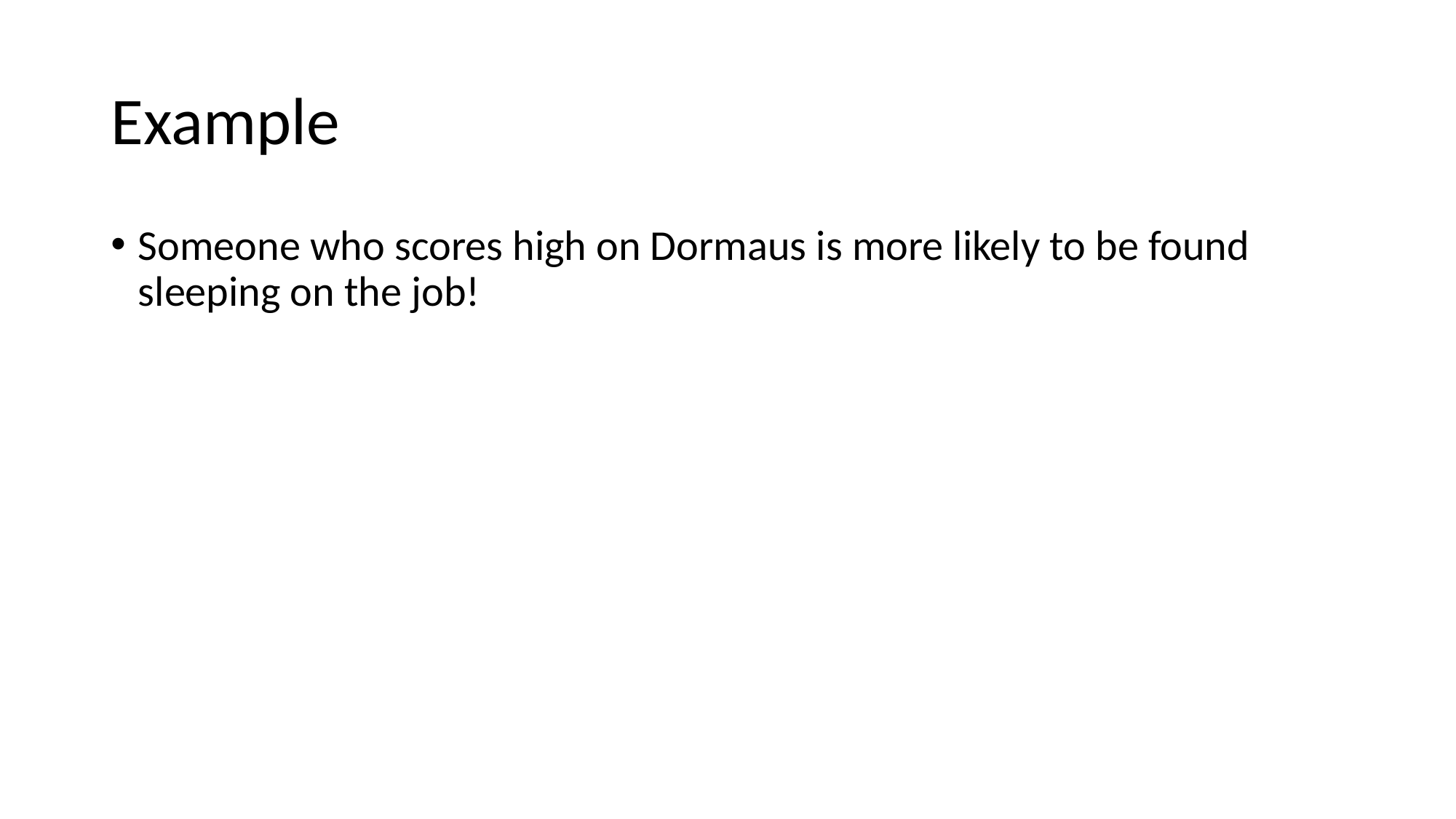

# Example
Someone who scores high on Dormaus is more likely to be found sleeping on the job!